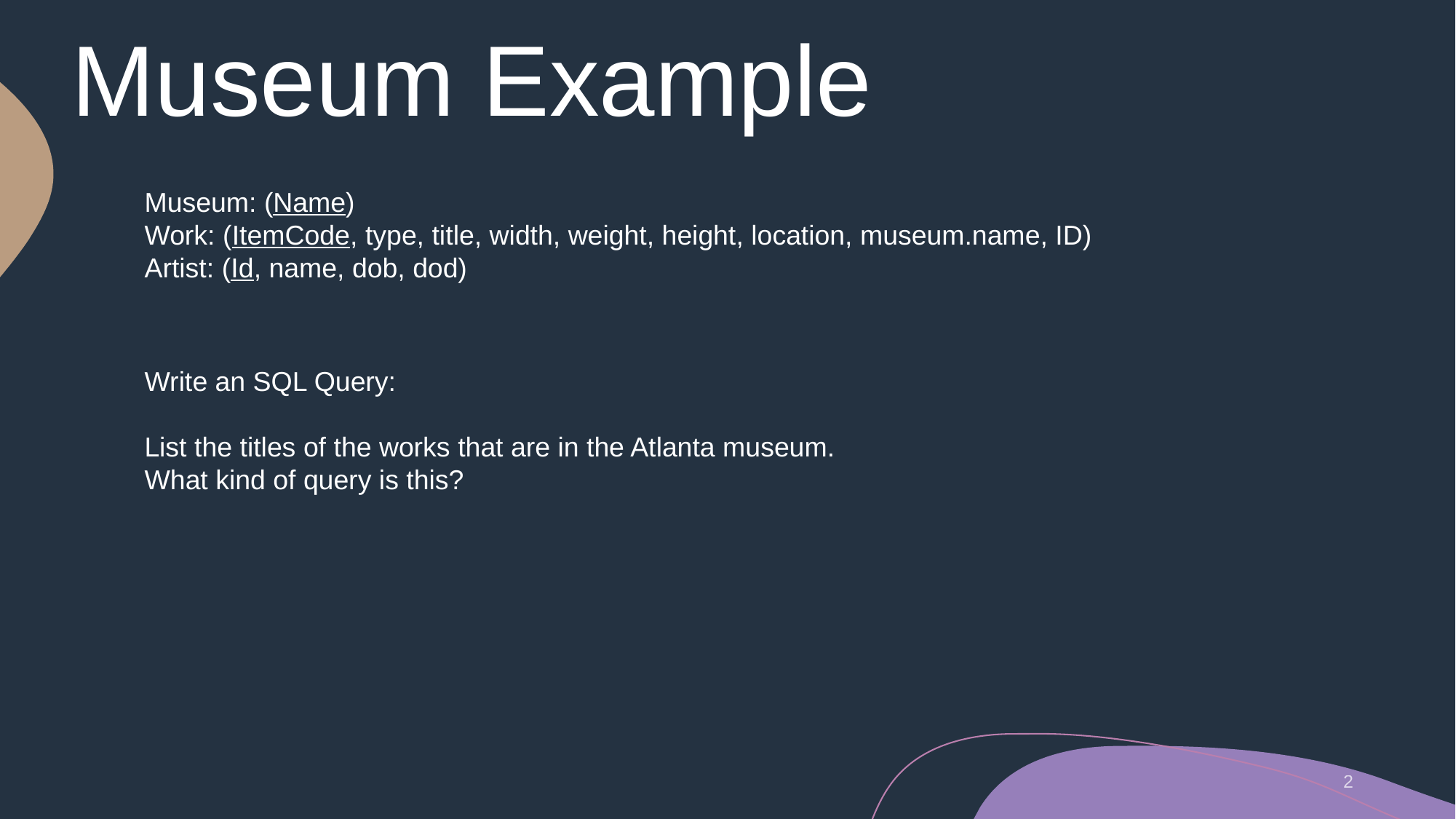

# Museum Example
Museum: (Name)
Work: (ItemCode, type, title, width, weight, height, location, museum.name, ID)
Artist: (Id, name, dob, dod)
Write an SQL Query:

List the titles of the works that are in the Atlanta museum.
What kind of query is this?

2